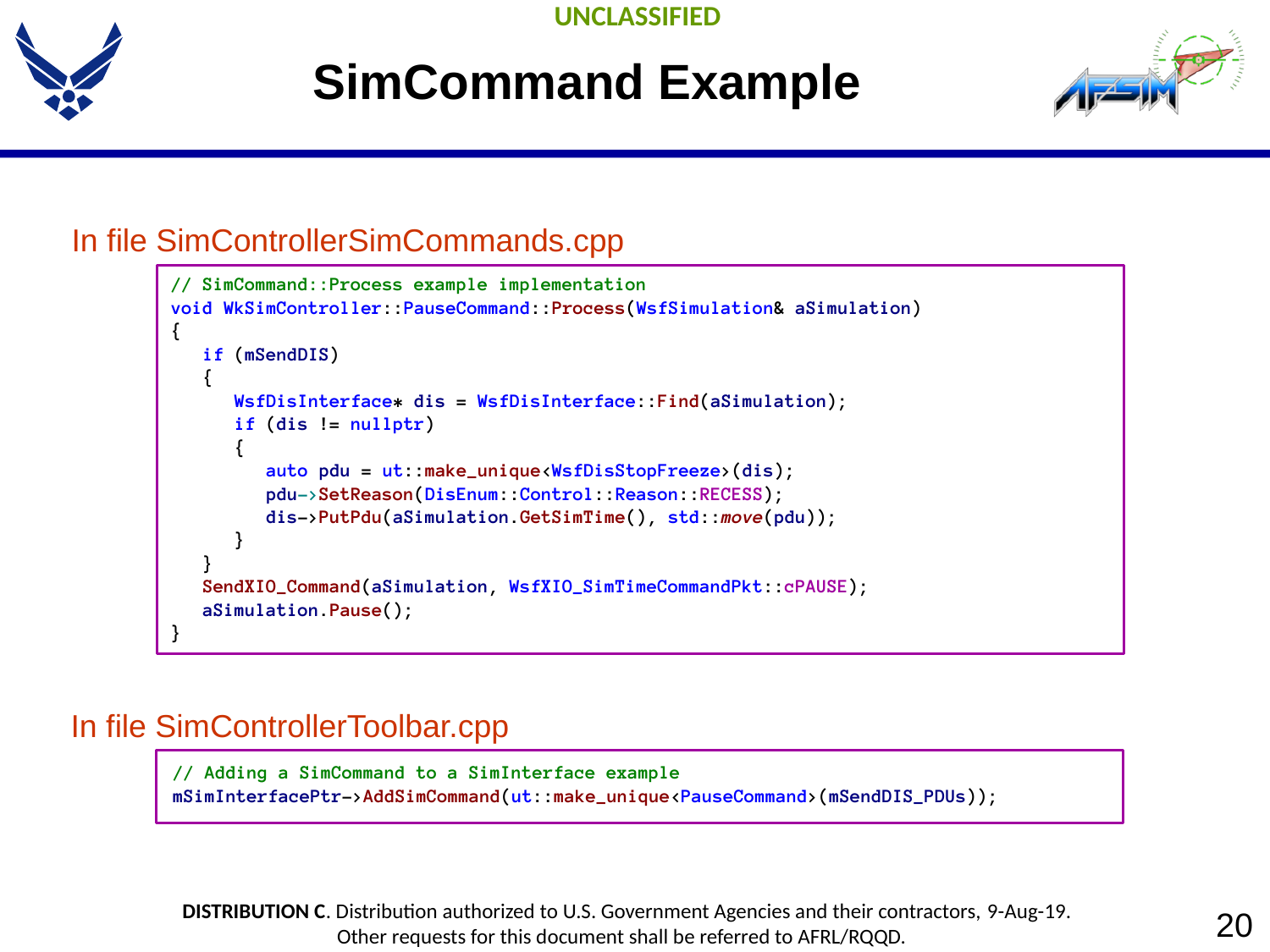

# SimCommand Example
In file SimControllerSimCommands.cpp

// SimCommand::Process example implementation
void WkSimController::PauseCommand::Process(WsfSimulation& aSimulation)
{
   if (mSendDIS)
   {
      WsfDisInterface* dis = WsfDisInterface::Find(aSimulation);
      if (dis != nullptr)
      {
         auto pdu = ut::make_unique<WsfDisStopFreeze>(dis);
         pdu->SetReason(DisEnum::Control::Reason::RECESS);
         dis->PutPdu(aSimulation.GetSimTime(), std::move(pdu));
      }
   }
   SendXIO_Command(aSimulation, WsfXIO_SimTimeCommandPkt::cPAUSE);
   aSimulation.Pause();
}
In file SimControllerToolbar.cpp

// Adding a SimCommand to a SimInterface example
mSimInterfacePtr->AddSimCommand(ut::make_unique<PauseCommand>(mSendDIS_PDUs));